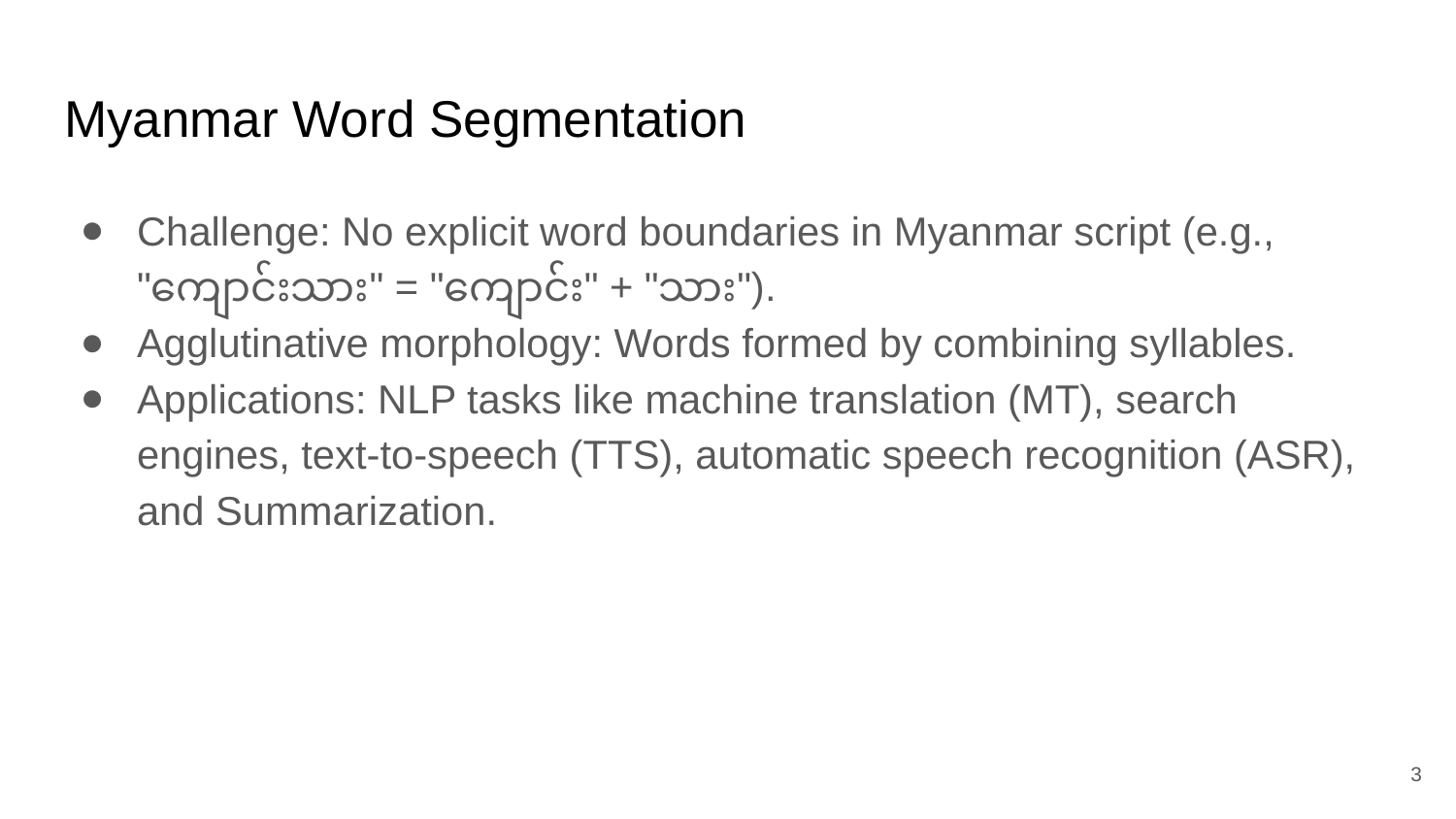

# Myanmar Word Segmentation
Challenge: No explicit word boundaries in Myanmar script (e.g., "ကျောင်းသား" = "ကျောင်း" + "သား").
Agglutinative morphology: Words formed by combining syllables.
Applications: NLP tasks like machine translation (MT), search engines, text-to-speech (TTS), automatic speech recognition (ASR), and Summarization.
3